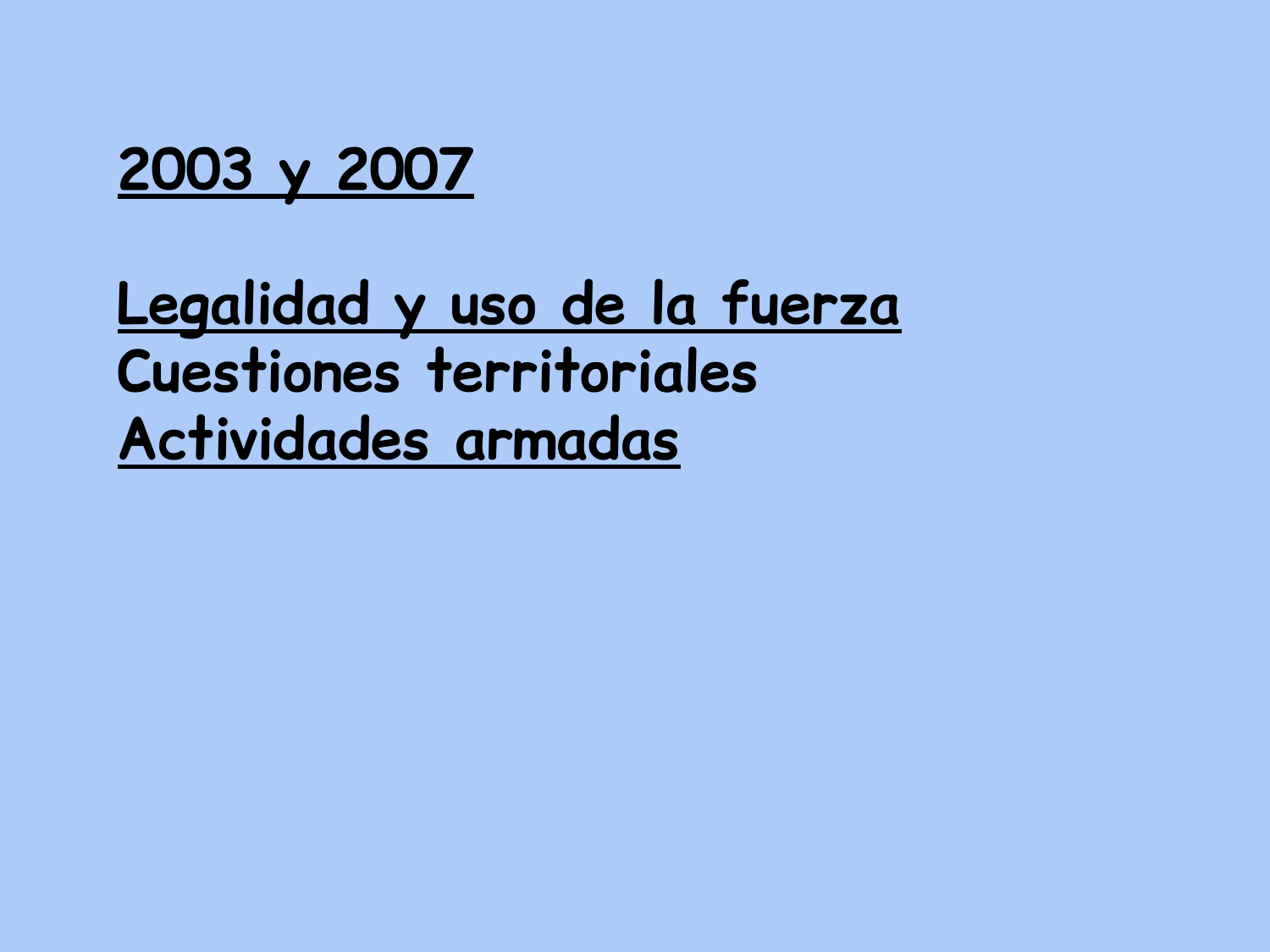

2003 y 2007

Legalidad y uso de la fuerza
Cuestiones territoriales
Actividades armadas